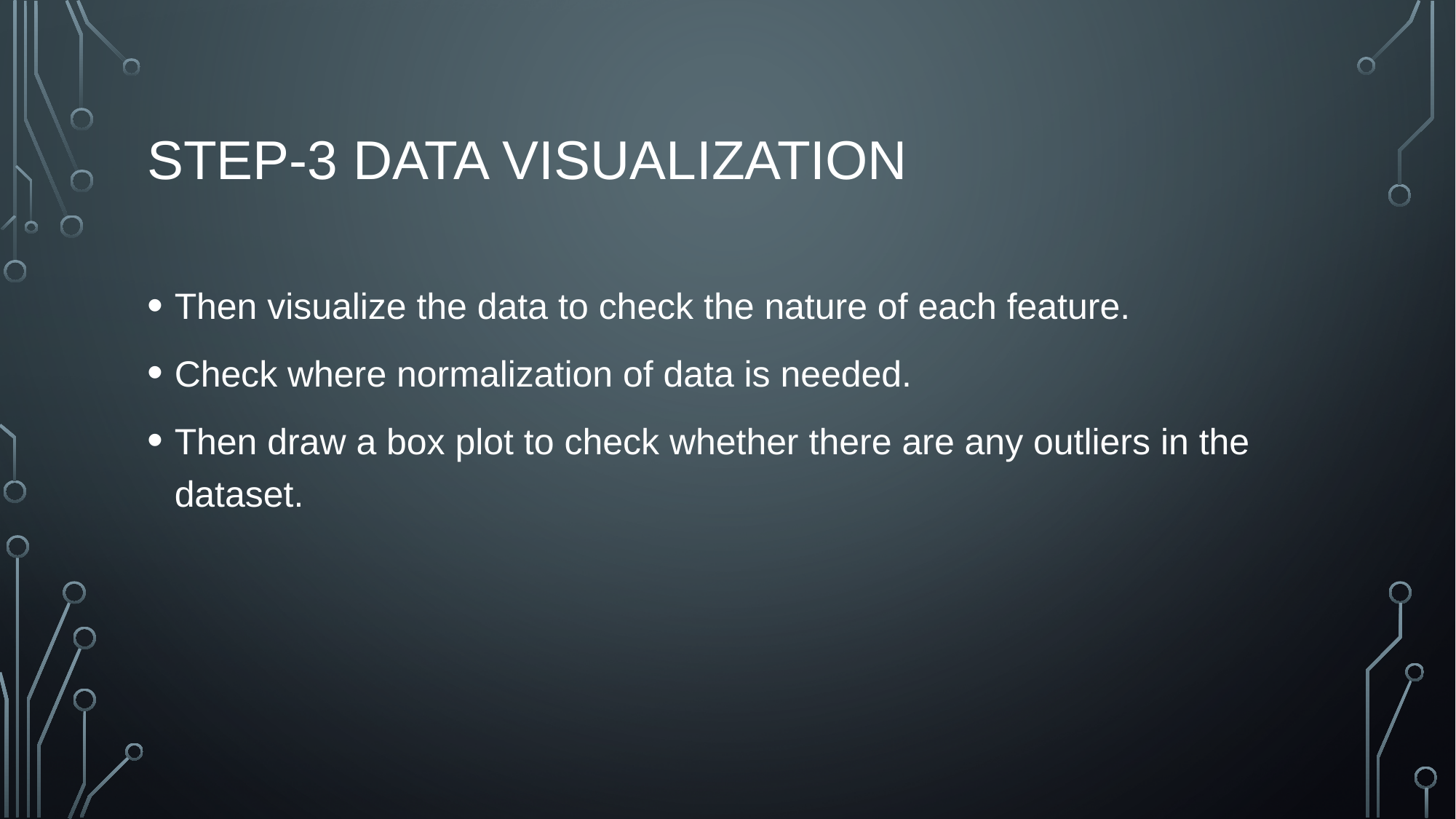

# Step-3 Data Visualization
Then visualize the data to check the nature of each feature.
Check where normalization of data is needed.
Then draw a box plot to check whether there are any outliers in the dataset.